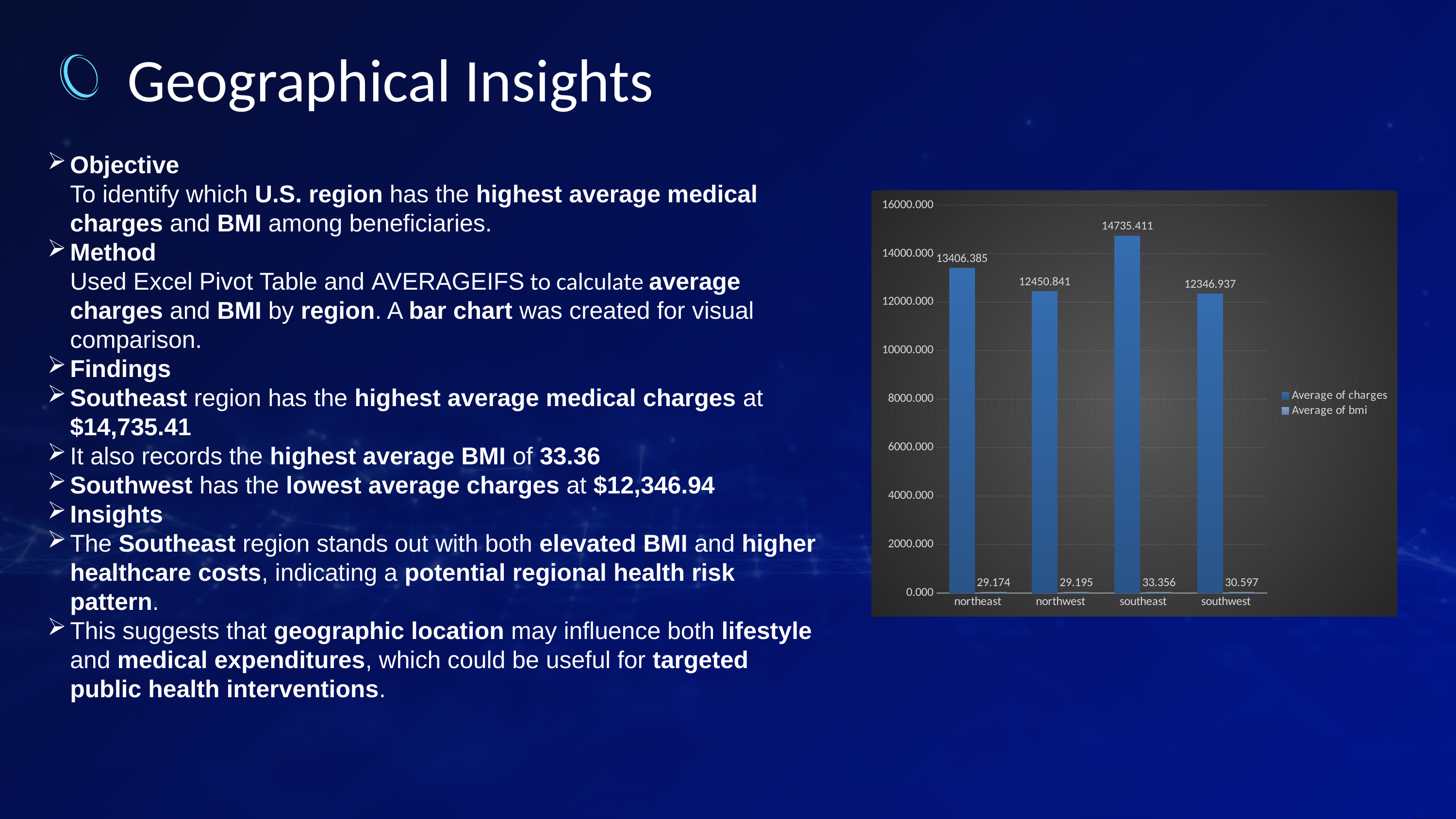

Geographical Insights

Objective
To identify which U.S. region has the highest average medical charges and BMI among beneficiaries.
Method
Used Excel Pivot Table and AVERAGEIFS to calculate average charges and BMI by region. A bar chart was created for visual comparison.
Findings
Southeast region has the highest average medical charges at $14,735.41
It also records the highest average BMI of 33.36
Southwest has the lowest average charges at $12,346.94
Insights
The Southeast region stands out with both elevated BMI and higher healthcare costs, indicating a potential regional health risk pattern.
This suggests that geographic location may influence both lifestyle and medical expenditures, which could be useful for targeted public health interventions.

### Chart

| Category | Average of charges | Average of bmi |
|---|---|---|
| northeast | 13406.3845163858 | 29.17350308641976 |
| northwest | 12450.840843950615 | 29.195493827160504 |
| southeast | 14735.411437609895 | 33.35598901098903 |
| southwest | 12346.93737729231 | 30.59661538461538 |